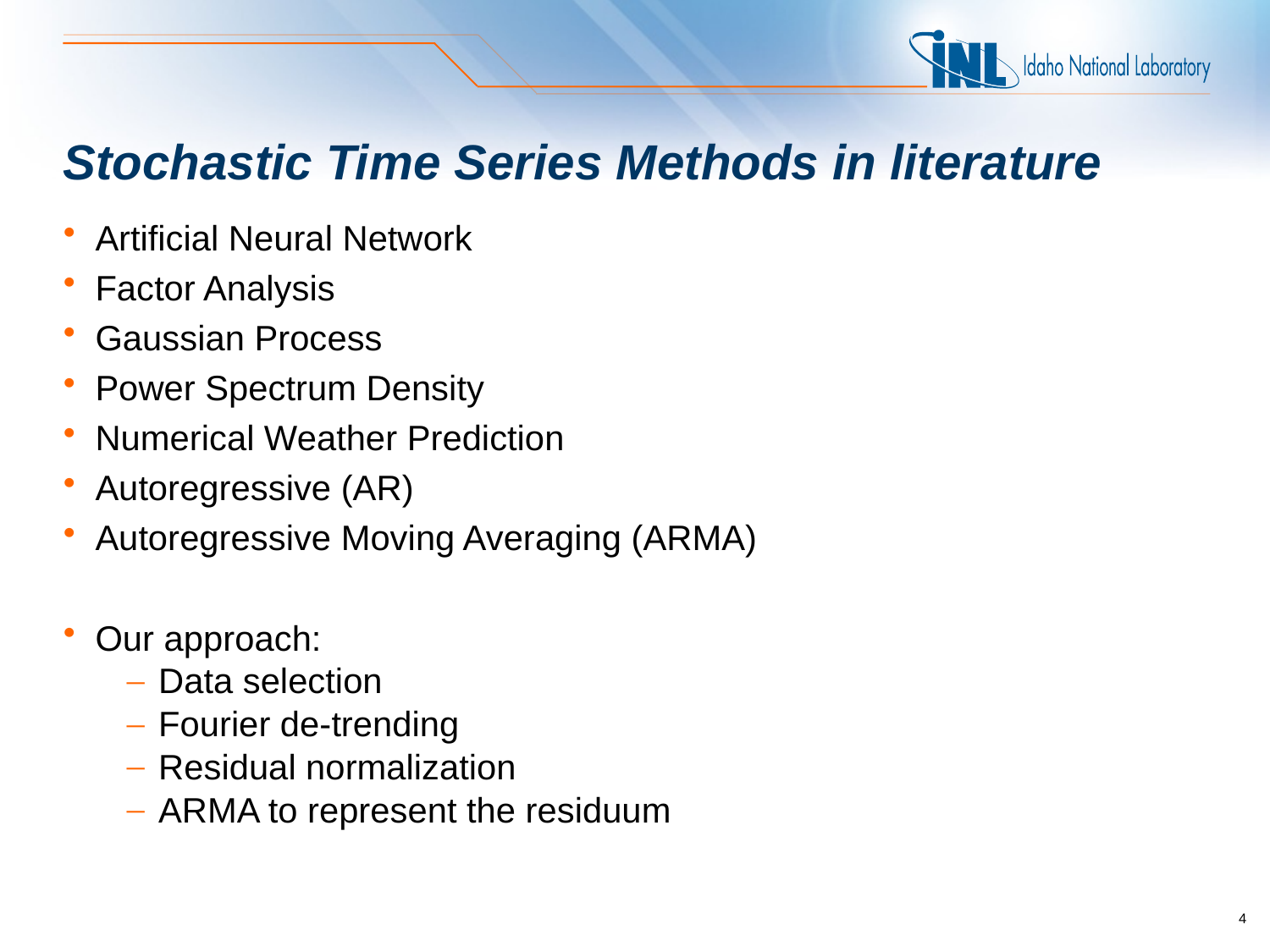

# Stochastic Time Series Methods in literature
Artificial Neural Network
Factor Analysis
Gaussian Process
Power Spectrum Density
Numerical Weather Prediction
Autoregressive (AR)
Autoregressive Moving Averaging (ARMA)

Our approach:
Data selection
Fourier de-trending
Residual normalization
ARMA to represent the residuum
4